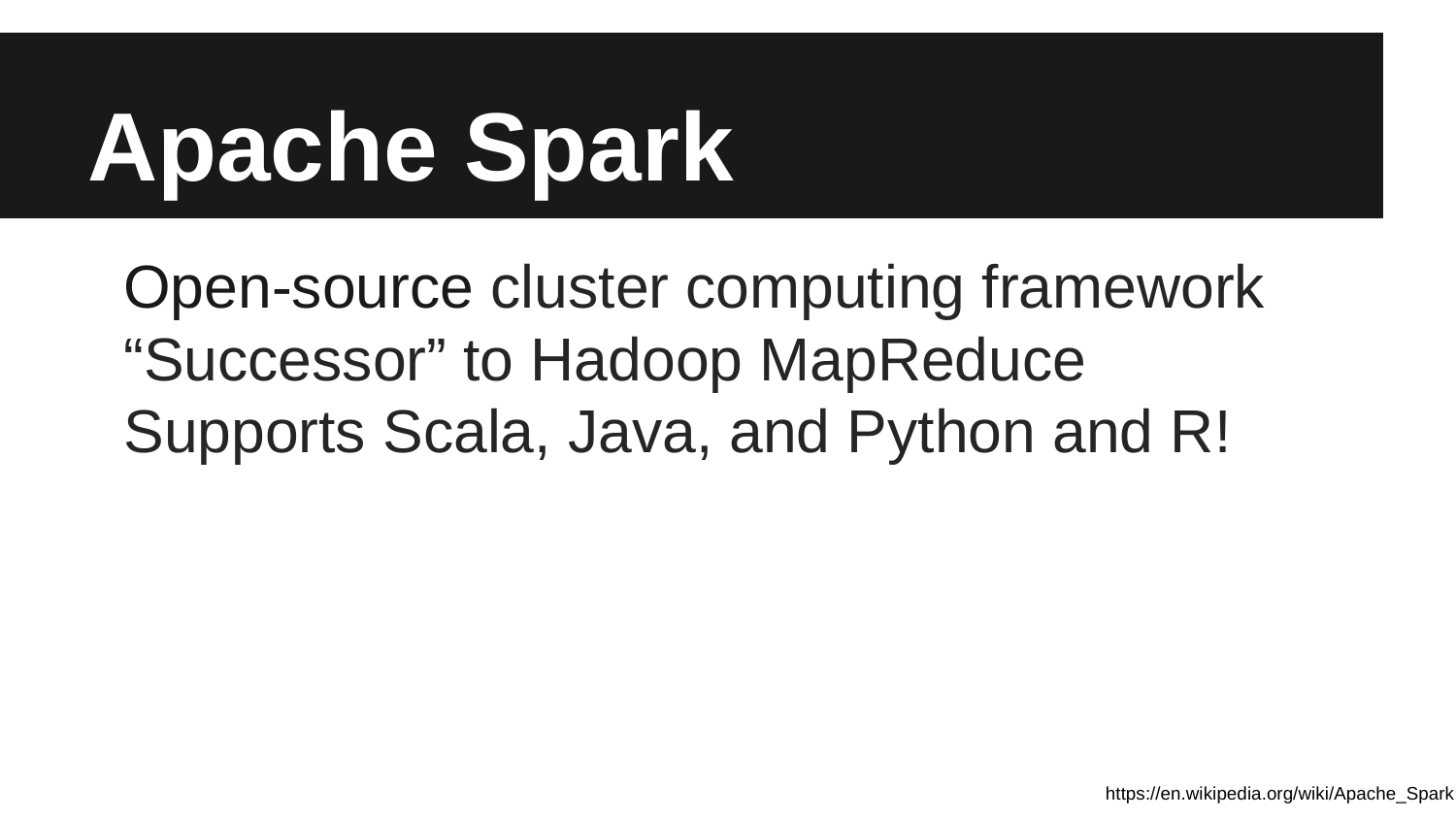

# Apache Spark
Open-source cluster computing framework
“Successor” to Hadoop MapReduce
Supports Scala, Java, and Python and R!

https://en.wikipedia.org/wiki/Apache_Spark